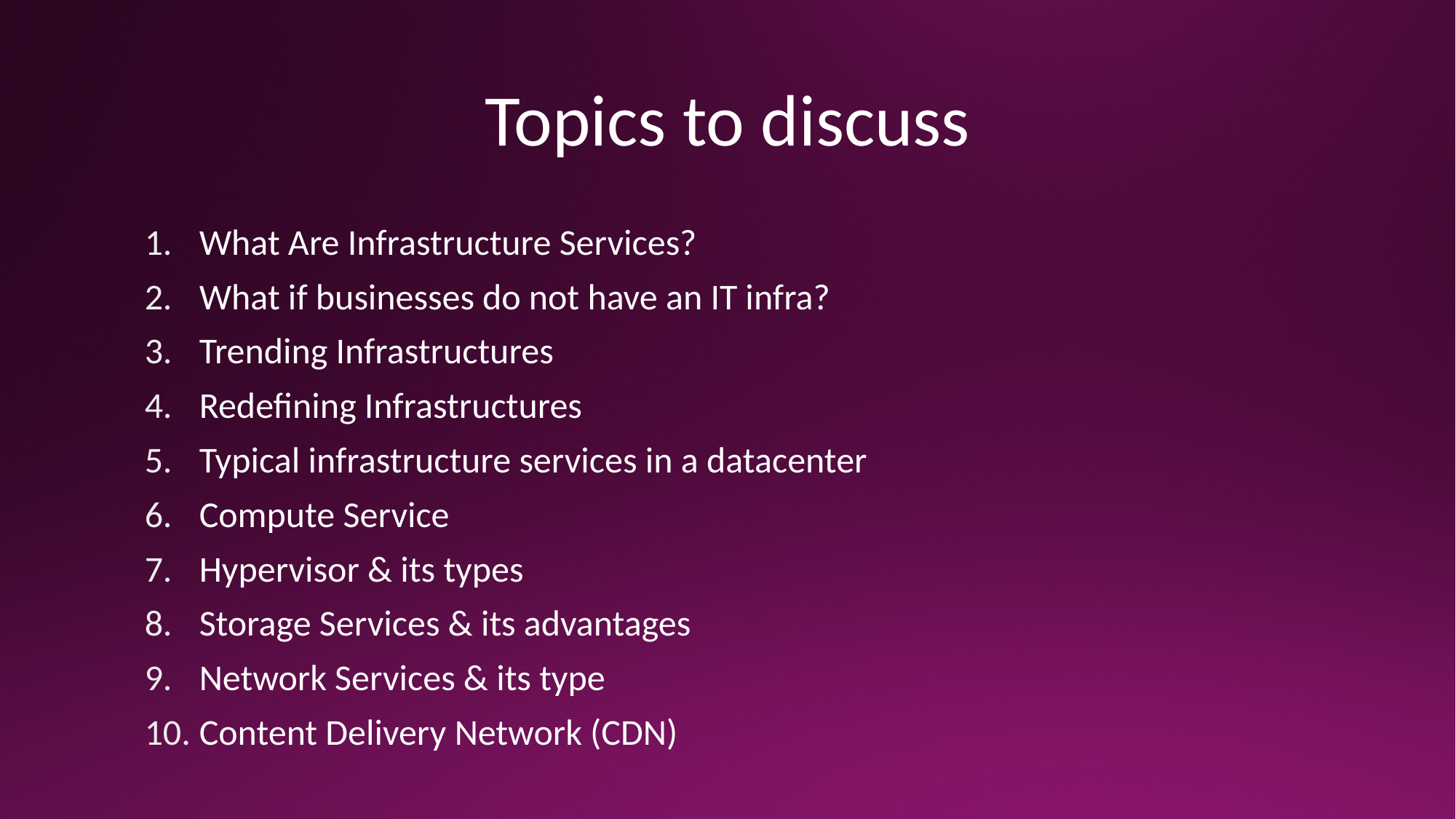

# Topics to discuss
What Are Infrastructure Services?
What if businesses do not have an IT infra?
Trending Infrastructures
Redefining Infrastructures
Typical infrastructure services in a datacenter
Compute Service
Hypervisor & its types
Storage Services & its advantages
Network Services & its type
Content Delivery Network (CDN)